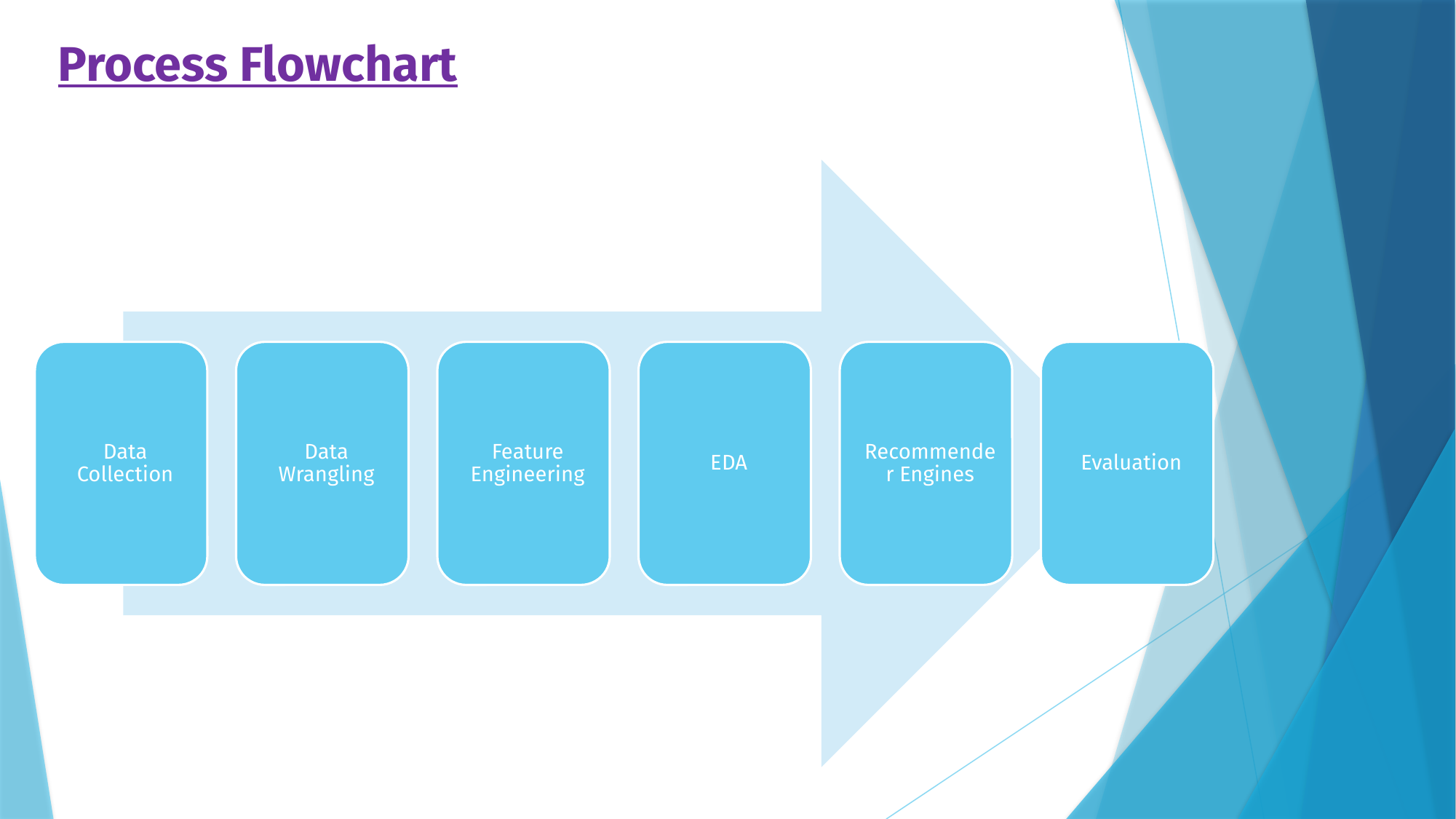

Process Flowchart

Data Collection
Data Wrangling
Feature Engineering
EDA
Recommender Engines
Evaluation